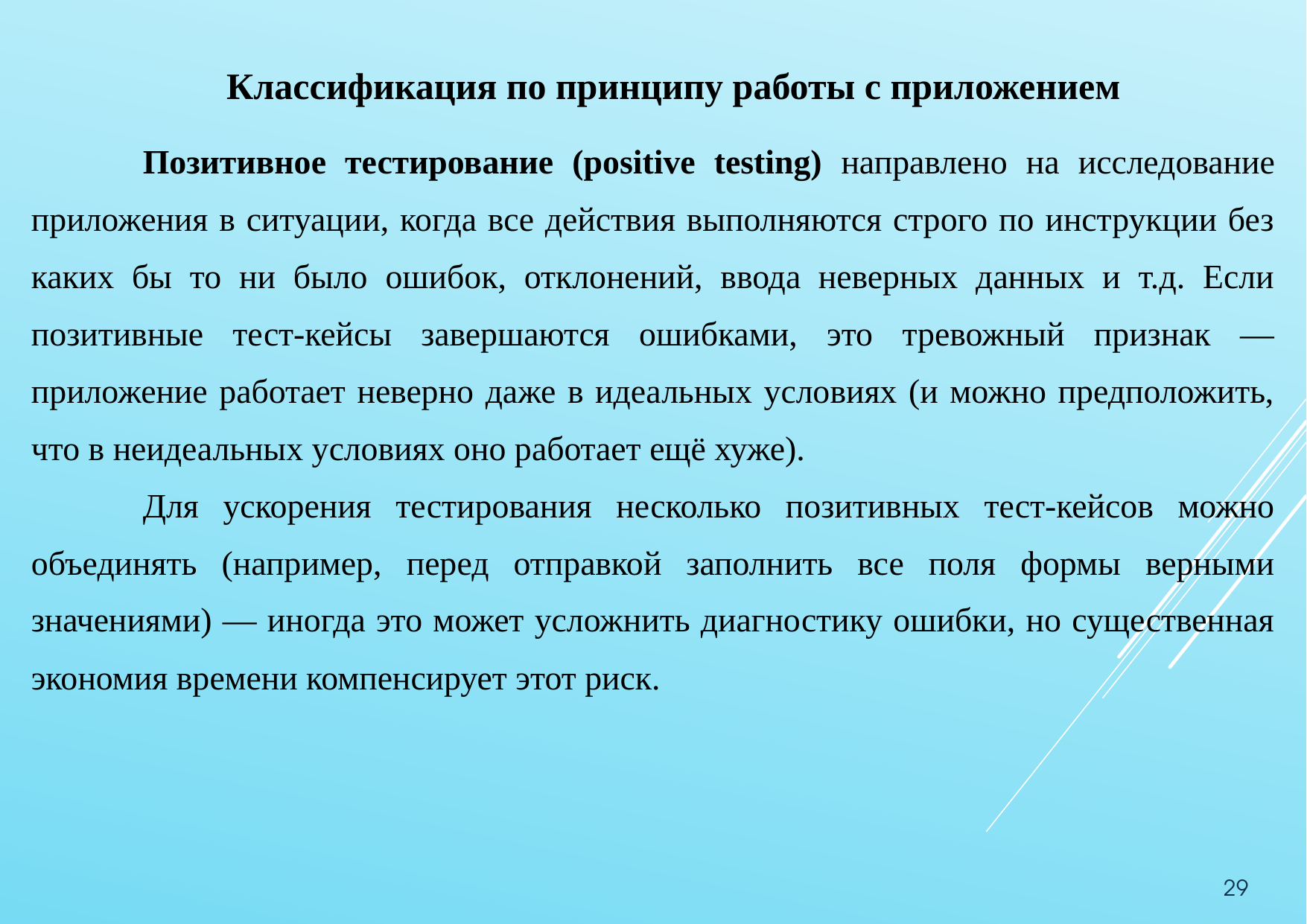

Классификация по принципу работы с приложением
	Позитивное тестирование (positive testing) направлено на исследование приложения в ситуации, когда все действия выполняются строго по инструкции без каких бы то ни было ошибок, отклонений, ввода неверных данных и т.д. Если позитивные тест-кейсы завершаются ошибками, это тревожный признак — приложение работает неверно даже в идеальных условиях (и можно предположить, что в неидеальных условиях оно работает ещё хуже).
	Для ускорения тестирования несколько позитивных тест-кейсов можно объединять (например, перед отправкой заполнить все поля формы верными значениями) — иногда это может усложнить диагностику ошибки, но существенная экономия времени компенсирует этот риск.
29